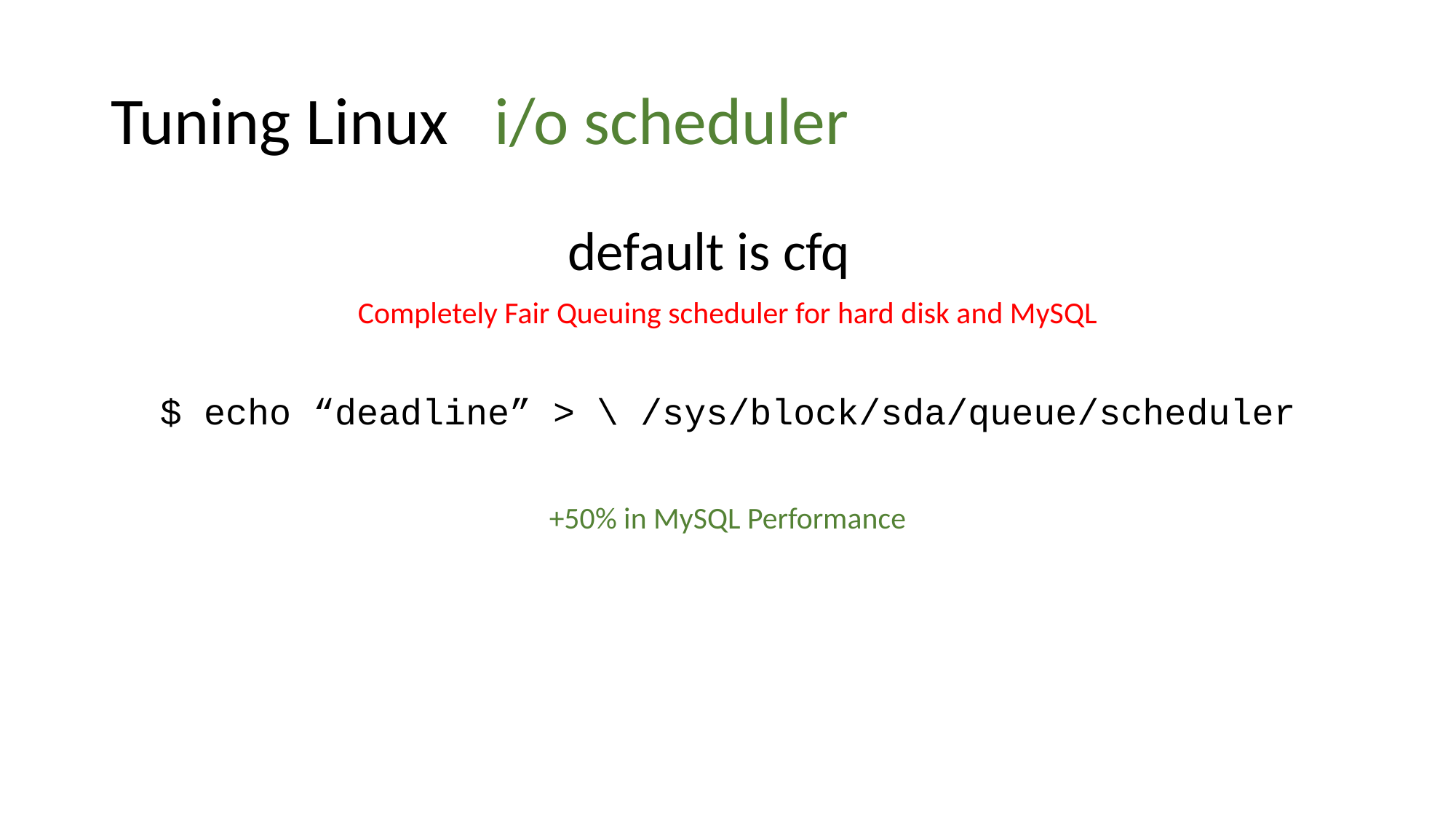

# Tuning Linux   i/o scheduler
default is cfq
Completely Fair Queuing scheduler for hard disk and MySQL

$ echo “deadline” > \ /sys/block/sda/queue/scheduler

+50% in MySQL Performance